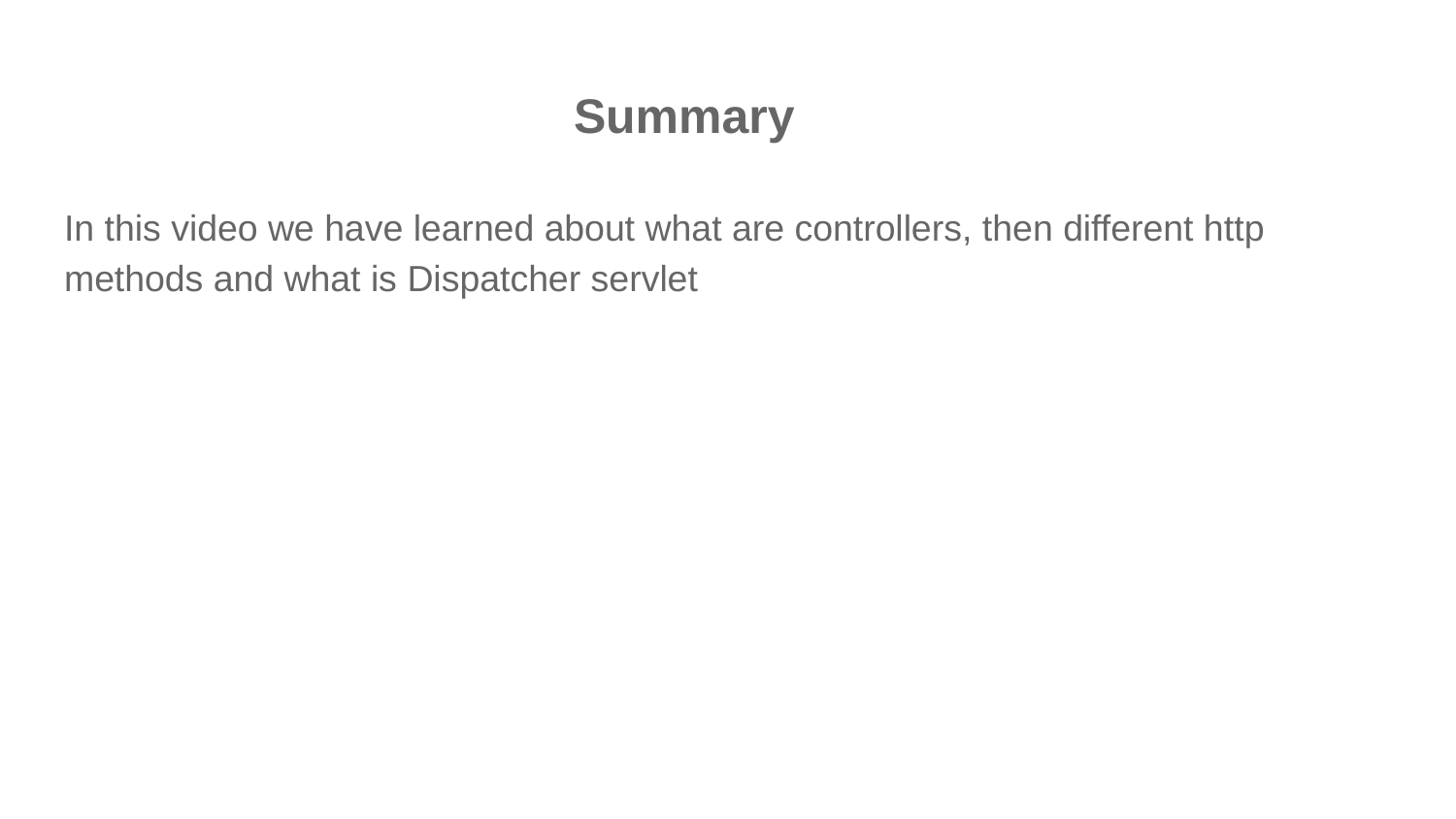

# Summary
In this video we have learned about what are controllers, then different http methods and what is Dispatcher servlet